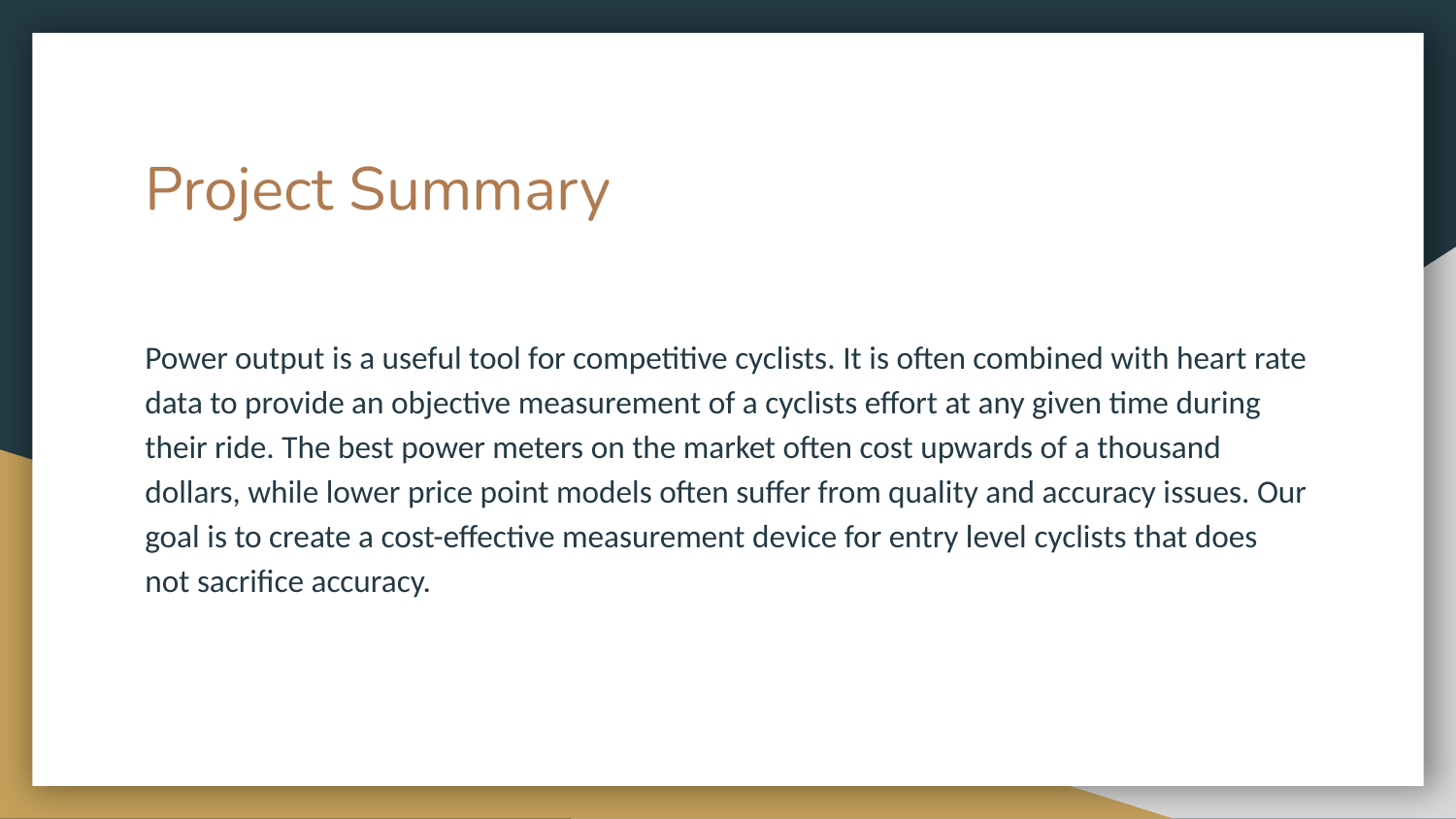

# Project Summary
Power output is a useful tool for competitive cyclists. It is often combined with heart rate data to provide an objective measurement of a cyclists effort at any given time during their ride. The best power meters on the market often cost upwards of a thousand dollars, while lower price point models often suffer from quality and accuracy issues. Our goal is to create a cost-effective measurement device for entry level cyclists that does not sacrifice accuracy.